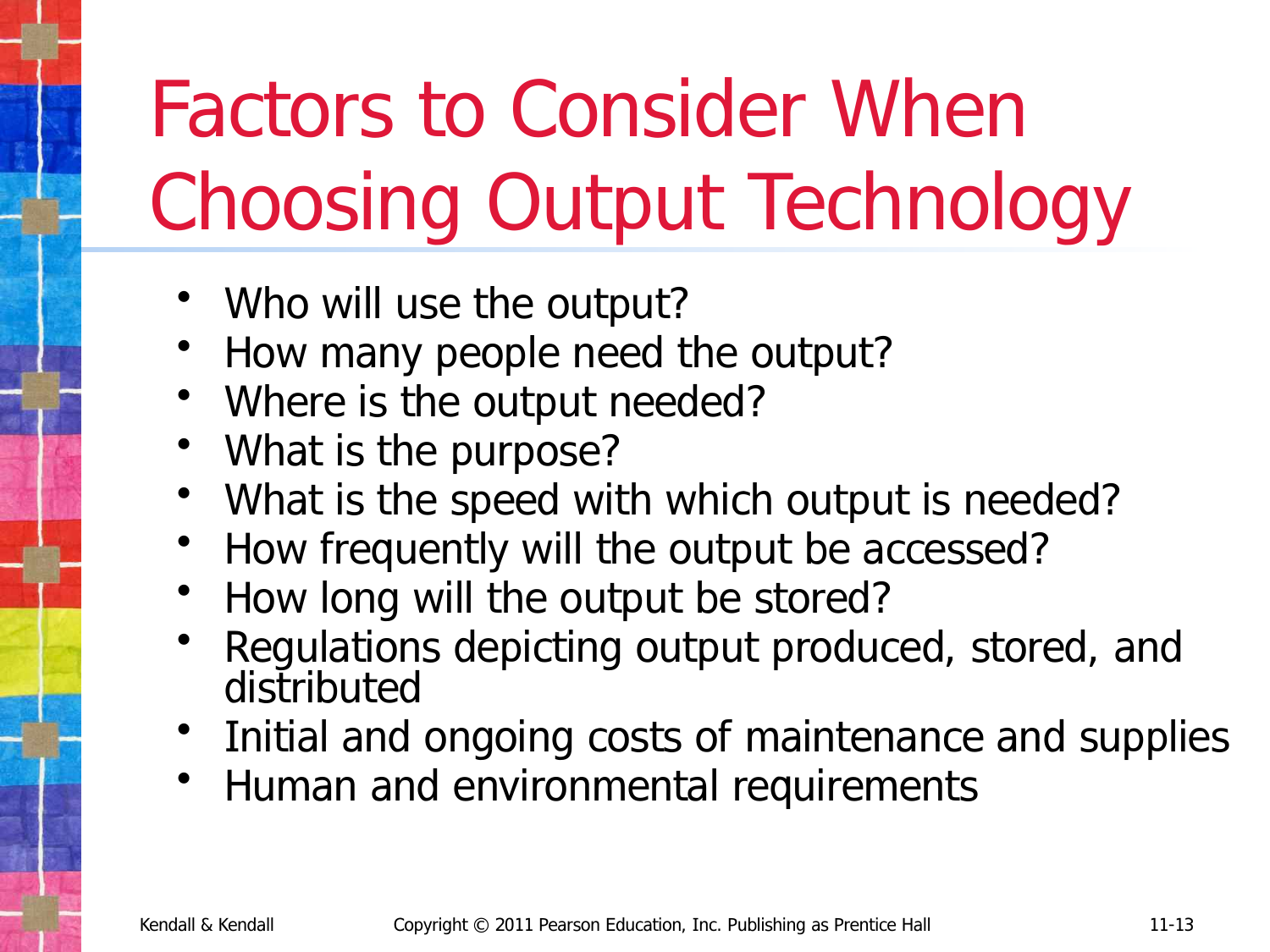

# Factors to Consider When Choosing Output Technology
Who will use the output?
How many people need the output?
Where is the output needed?
What is the purpose?
What is the speed with which output is needed?
How frequently will the output be accessed?
How long will the output be stored?
Regulations depicting output produced, stored, and distributed
Initial and ongoing costs of maintenance and supplies
Human and environmental requirements
Kendall & Kendall	Copyright © 2011 Pearson Education, Inc. Publishing as Prentice Hall
11-13